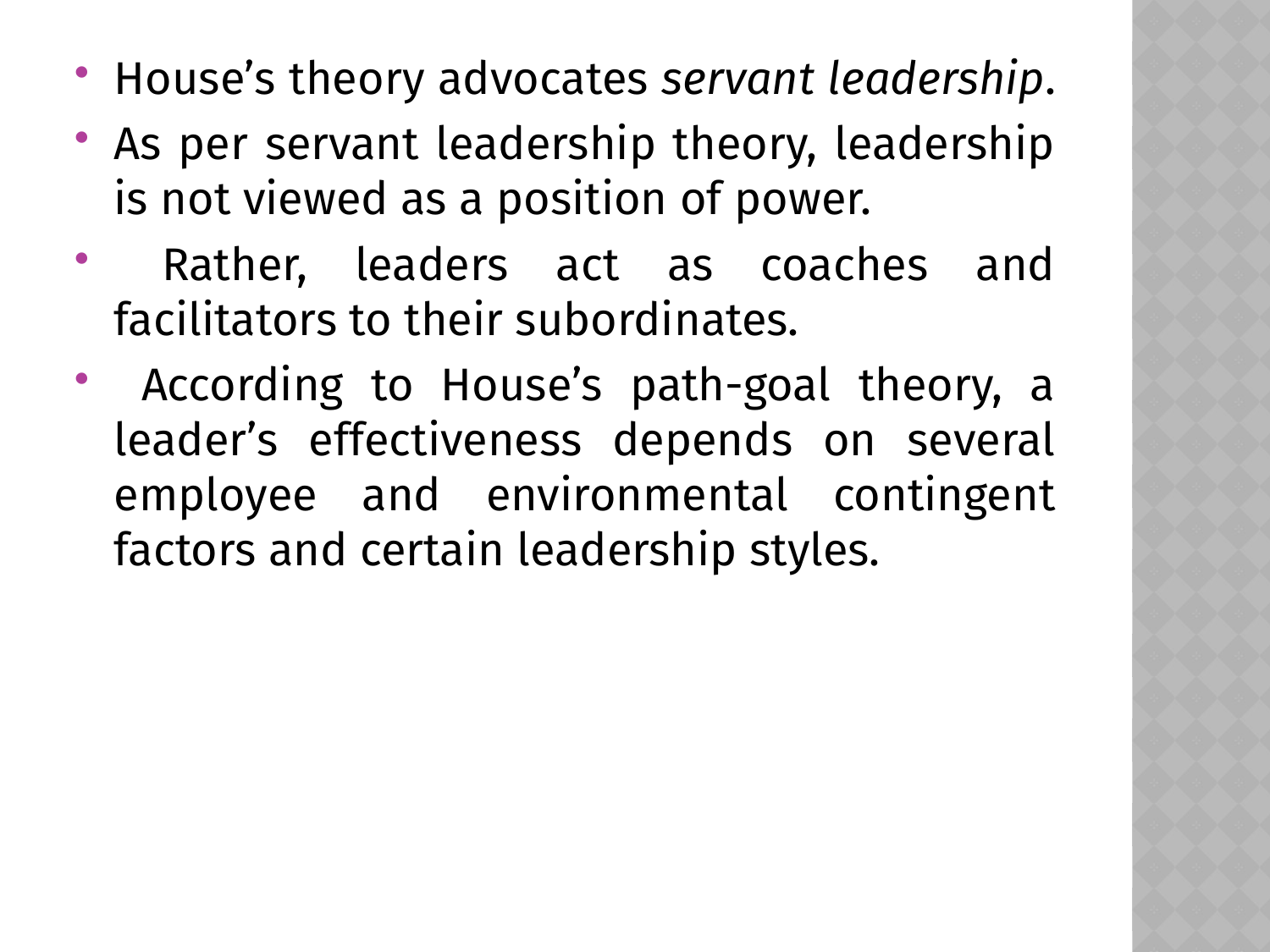

House’s theory advocates servant leadership.
As per servant leadership theory, leadership is not viewed as a position of power.
 Rather, leaders act as coaches and facilitators to their subordinates.
 According to House’s path-goal theory, a leader’s effectiveness depends on several employee and environmental contingent factors and certain leadership styles.